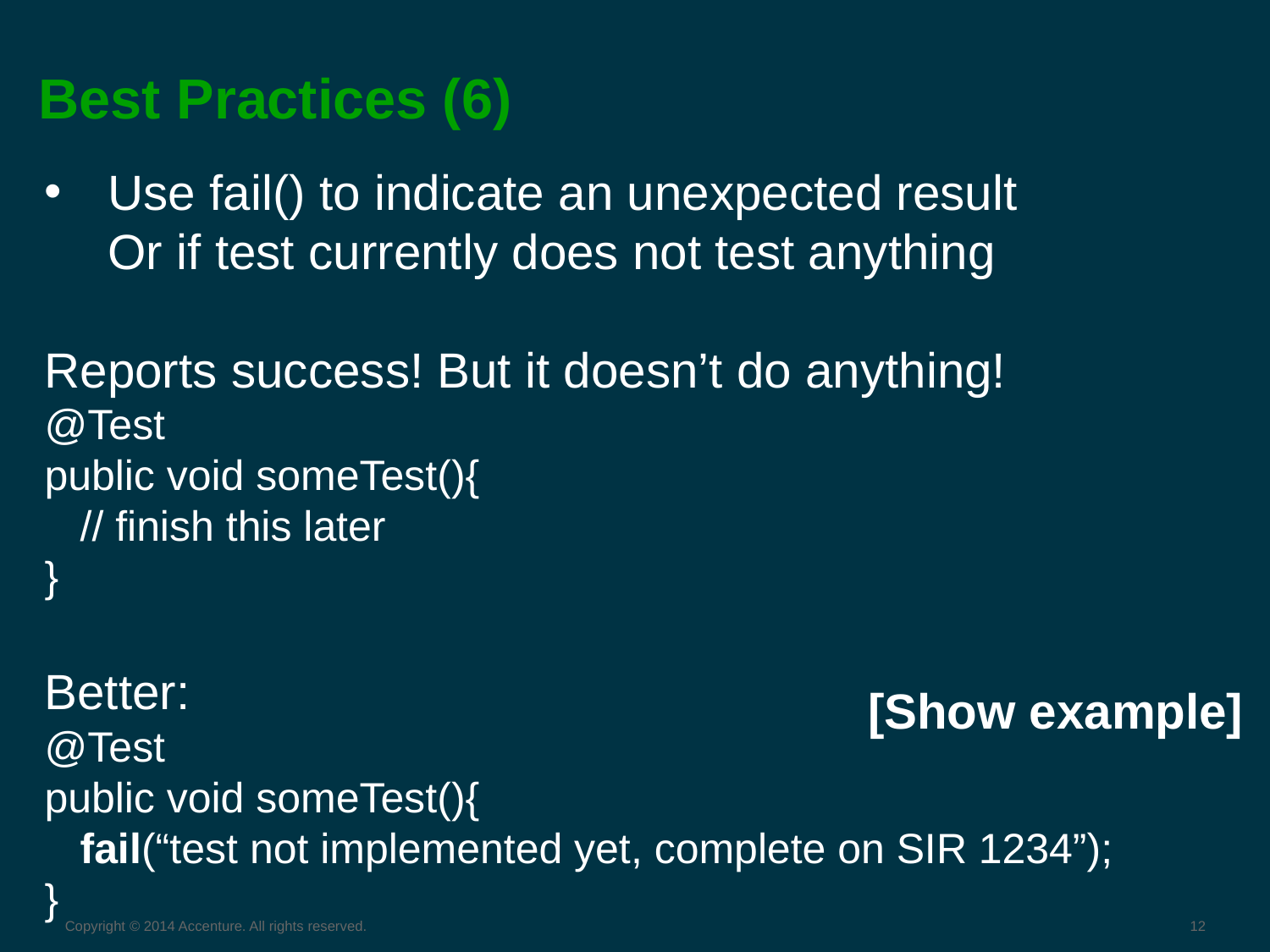

# Best Practices (6)
Use fail() to indicate an unexpected result
Or if test currently does not test anything

Reports success! But it doesn’t do anything!
@Test
public void someTest(){
   // finish this later
}

Better:
@Test
public void someTest(){
   fail(“test not implemented yet, complete on SIR 1234”);
}

[Show example]